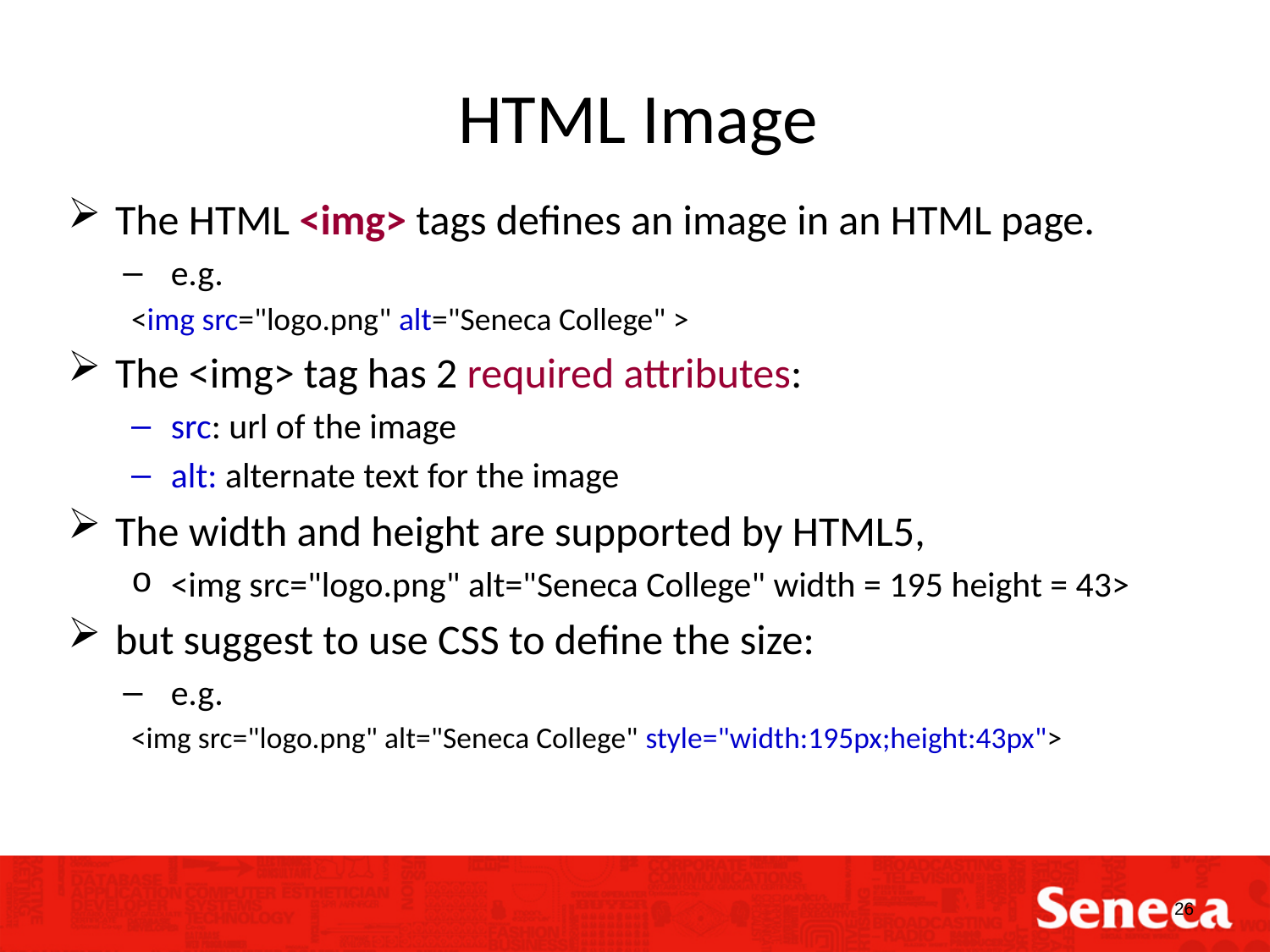

# HTML Image
The HTML <img> tags defines an image in an HTML page.
e.g.
<img src="logo.png" alt="Seneca College" >
The <img> tag has 2 required attributes:
src: url of the image
alt: alternate text for the image
The width and height are supported by HTML5,
<img src="logo.png" alt="Seneca College" width = 195 height = 43>
but suggest to use CSS to define the size:
e.g.
<img src="logo.png" alt="Seneca College" style="width:195px;height:43px">

26